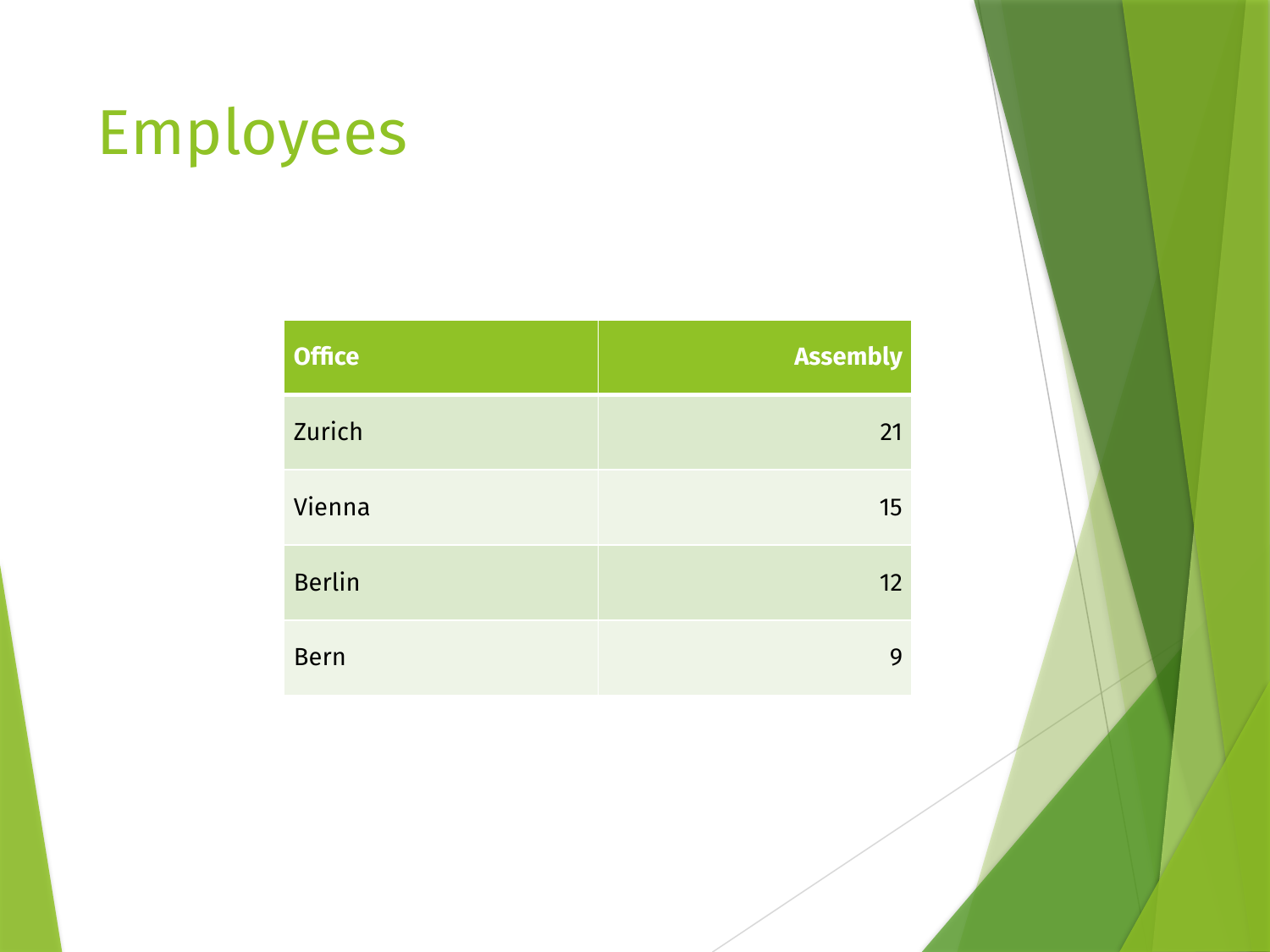

# Employees
| Office | Assembly |
| --- | --- |
| Zurich | 21 |
| Vienna | 15 |
| Berlin | 12 |
| Bern | 9 |